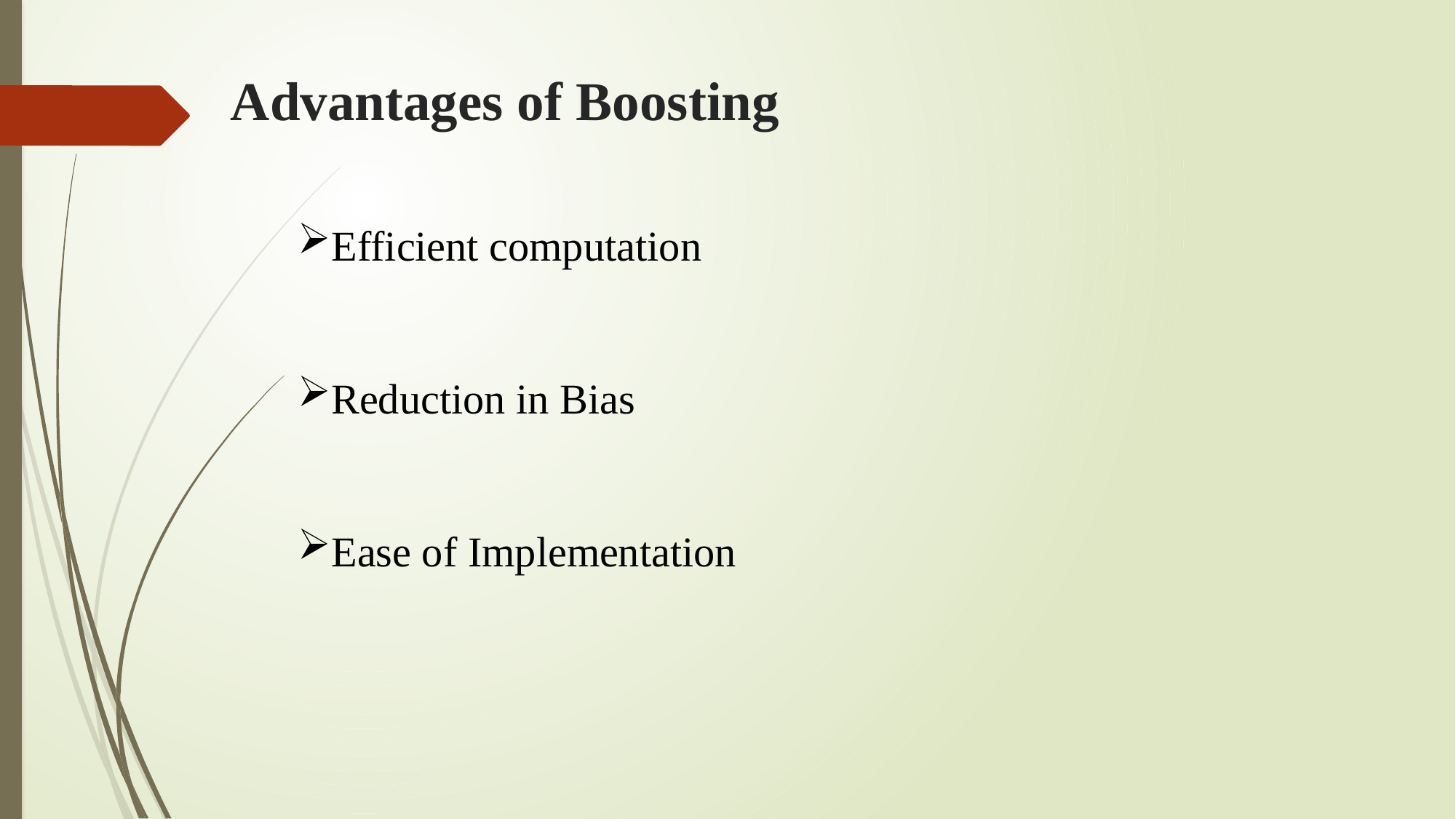

# Advantages of Boosting
Efficient computation

Reduction in Bias

Ease of Implementation